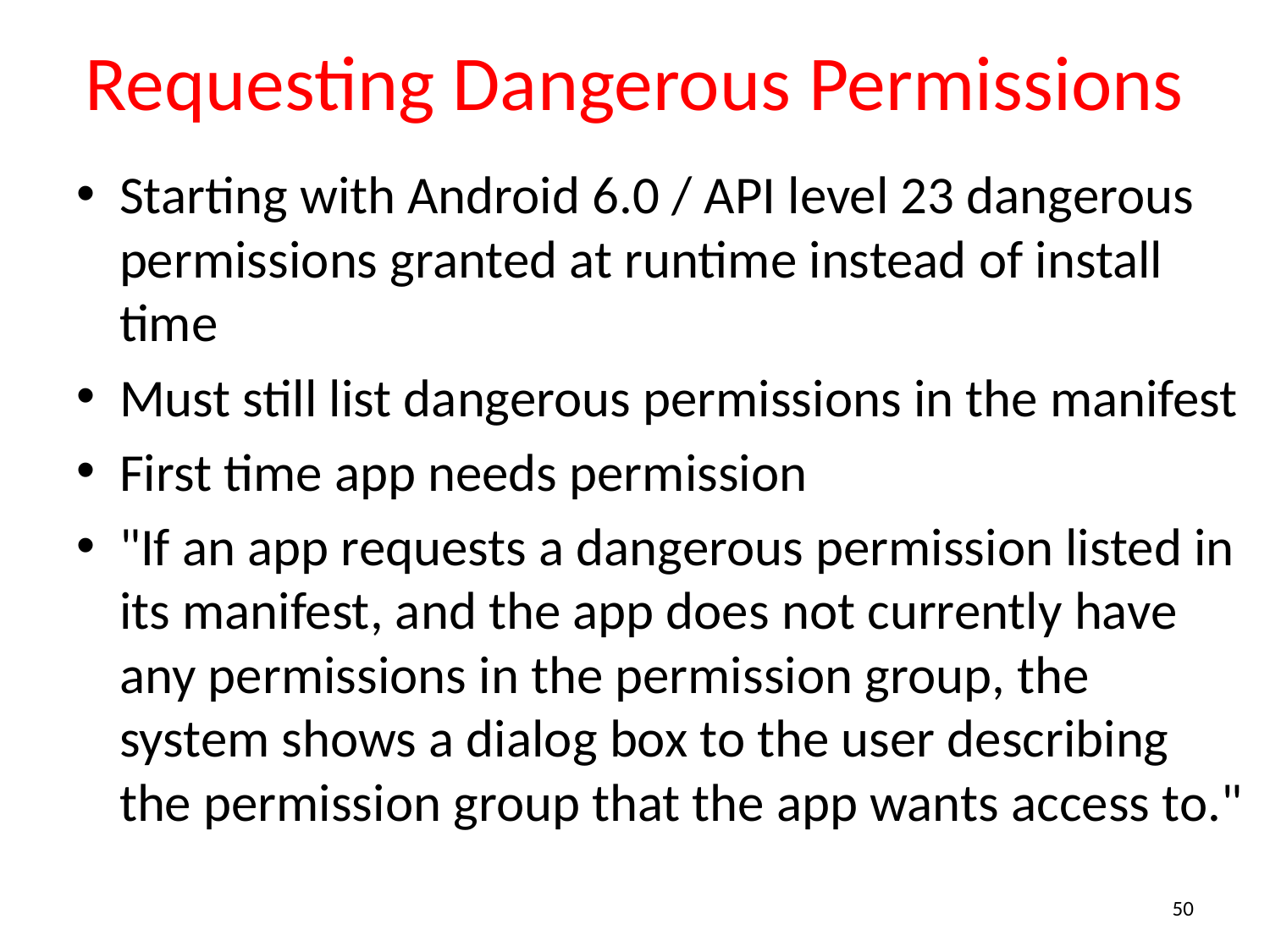

# Requesting Dangerous Permissions
Starting with Android 6.0 / API level 23 dangerous permissions granted at runtime instead of install time
Must still list dangerous permissions in the manifest
First time app needs permission
"If an app requests a dangerous permission listed in its manifest, and the app does not currently have any permissions in the permission group, the system shows a dialog box to the user describing the permission group that the app wants access to."
50